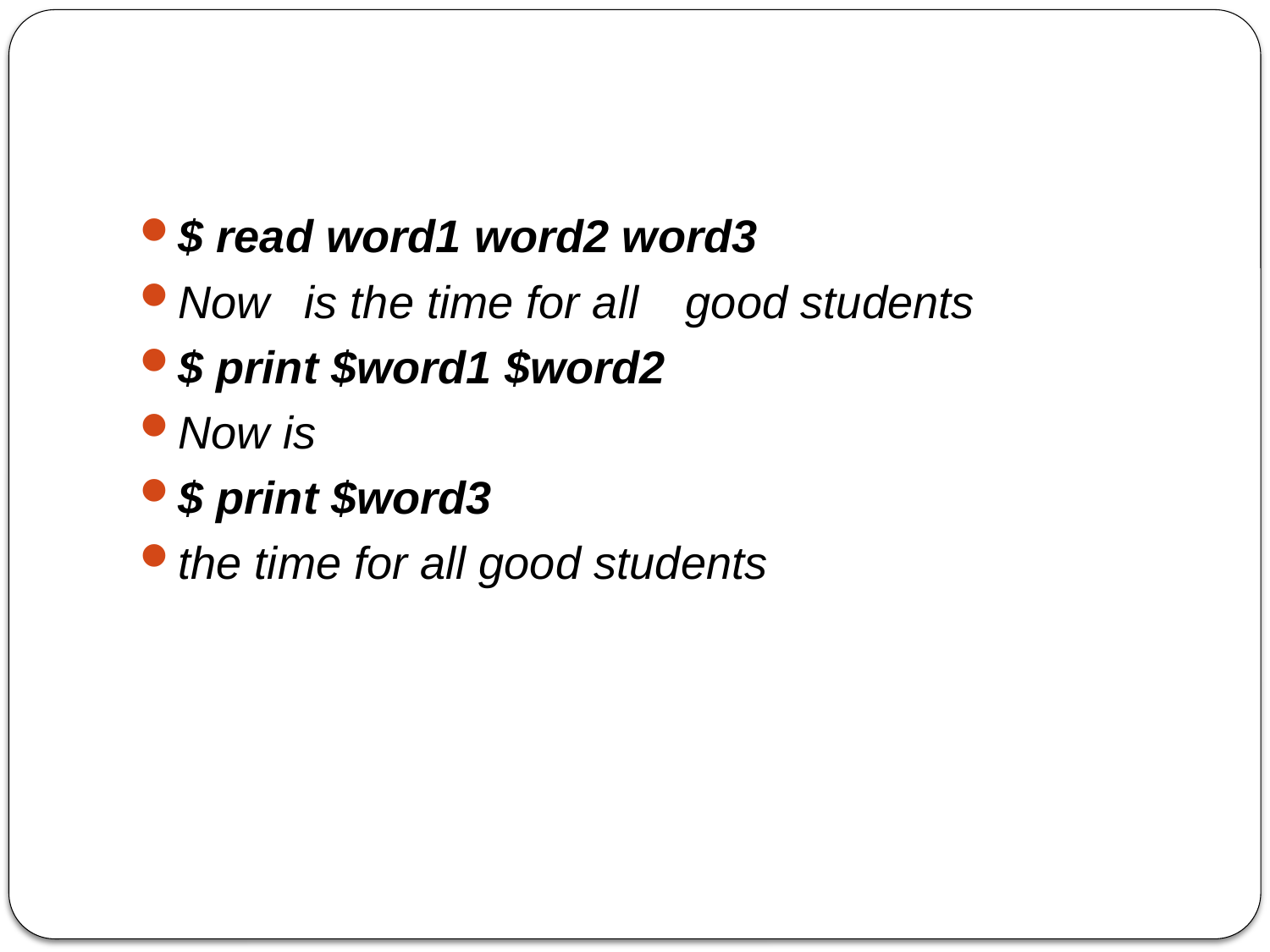

#
$ read word1 word2 word3
Now	is the time for all	good students
$ print $word1 $word2
Now is
$ print $word3
the time for all good students